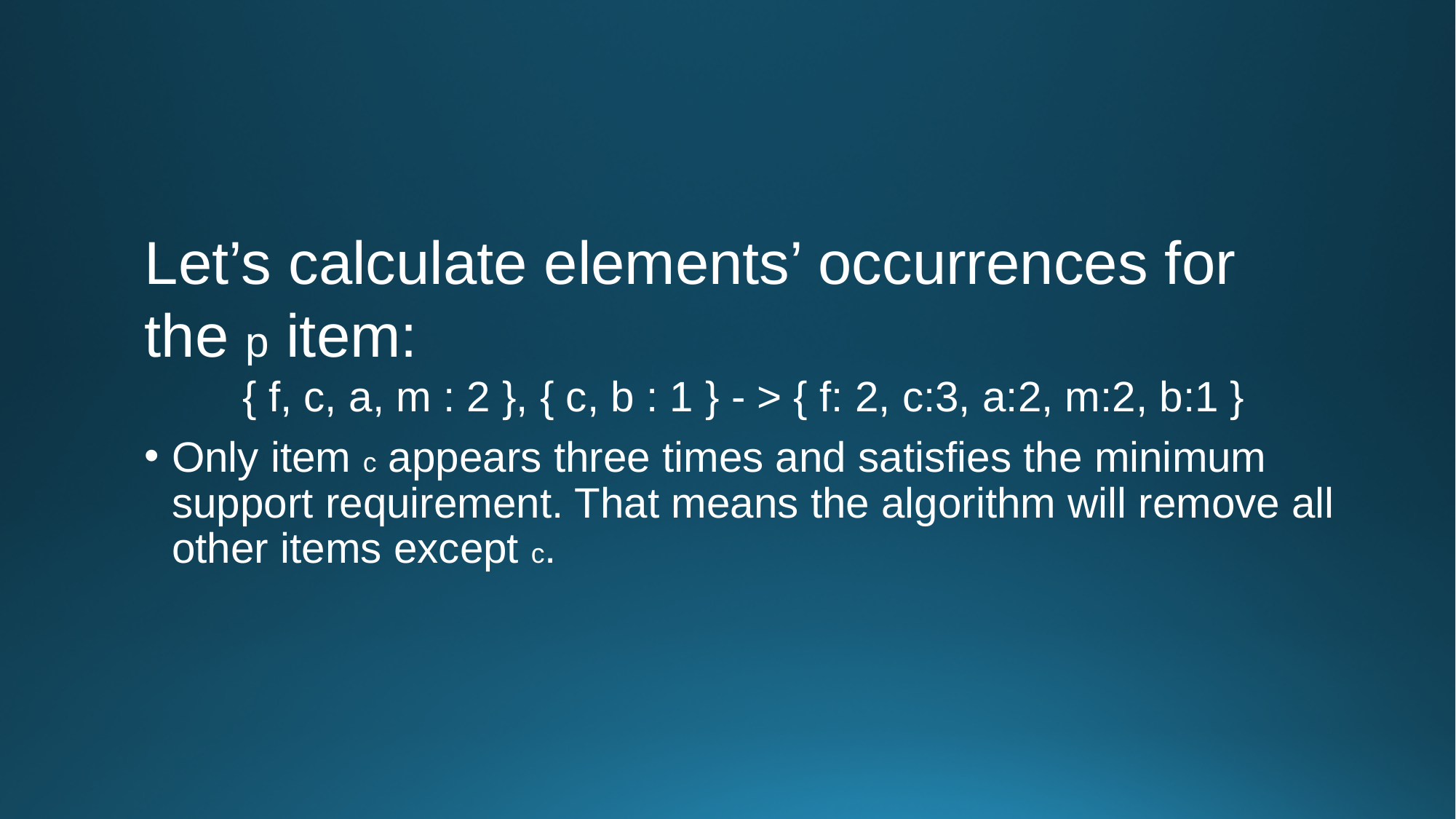

#
Let’s calculate elements’ occurrences for the p item:
{ f, c, a, m : 2 }, { c, b : 1 } - > { f: 2, c:3, a:2, m:2, b:1 }
Only item c appears three times and satisfies the minimum support requirement. That means the algorithm will remove all other items except c.